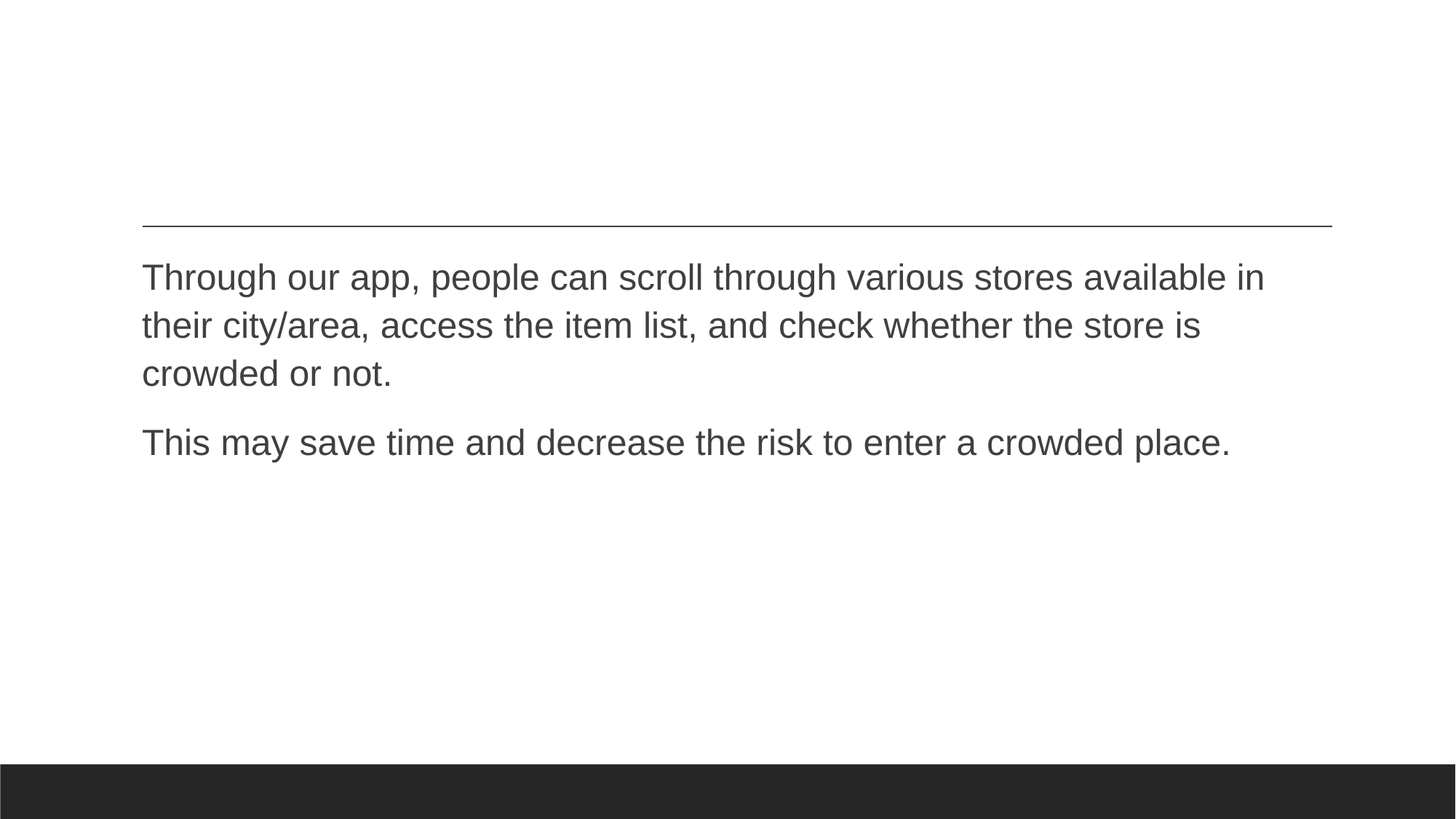

Through our app, people can scroll through various stores available in their city/area, access the item list, and check whether the store is crowded or not.
This may save time and decrease the risk to enter a crowded place.